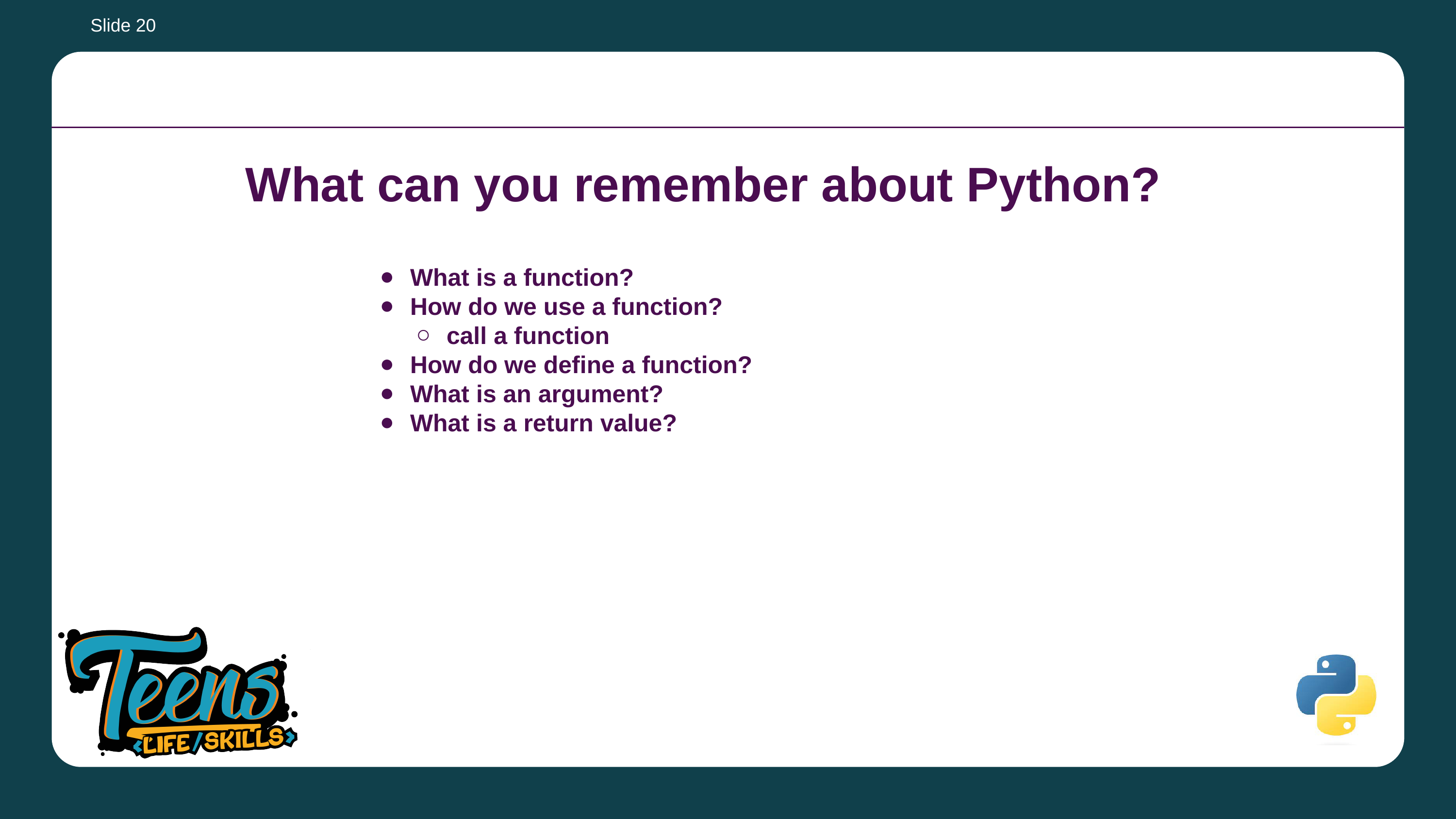

Slide 20

# What can you remember about Python?
What is a function?
How do we use a function?
call a function
How do we define a function?
What is an argument?
What is a return value?